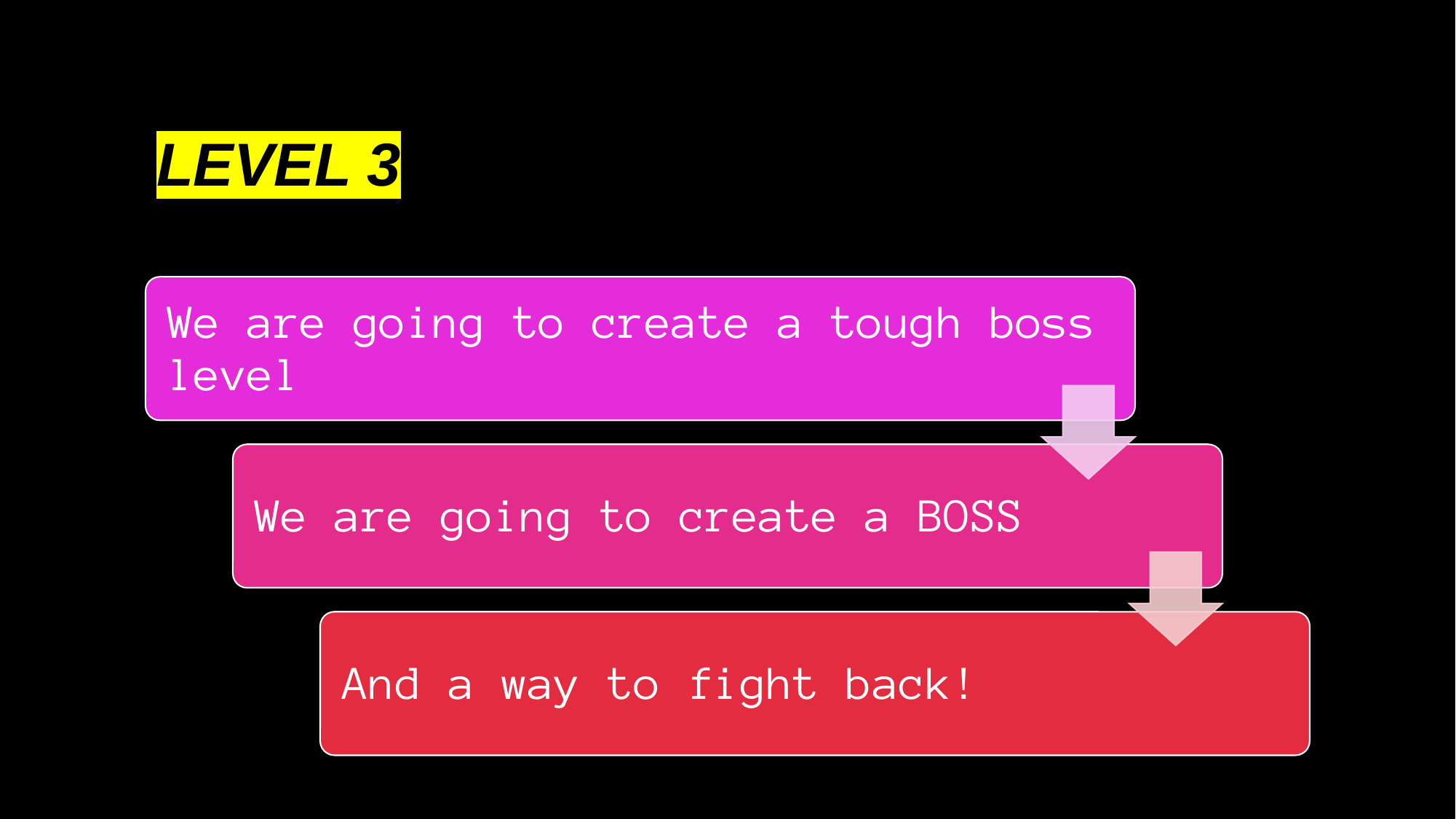

# LEVEL 3
We are going to create a tough boss level
We are going to create a BOSS
And a way to fight back!